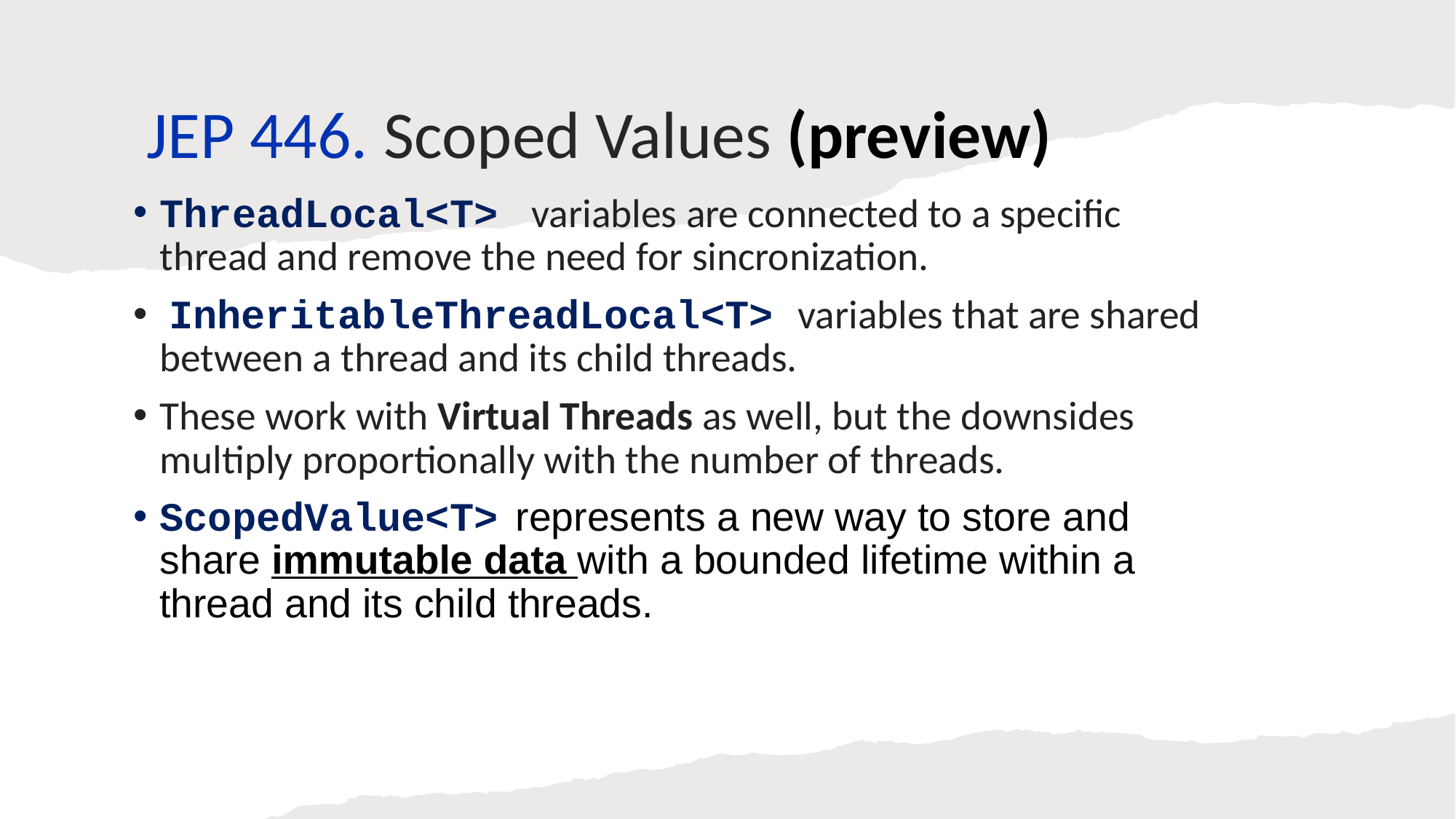

# JEP 446. Scoped Values (preview)
ThreadLocal<T>  variables are connected to a specific thread and remove the need for sincronization.
 InheritableThreadLocal<T> variables that are shared between a thread and its child threads.
These work with Virtual Threads as well, but the downsides multiply proportionally with the number of threads.
ScopedValue<T> represents a new way to store and share immutable data with a bounded lifetime within a thread and its child threads.